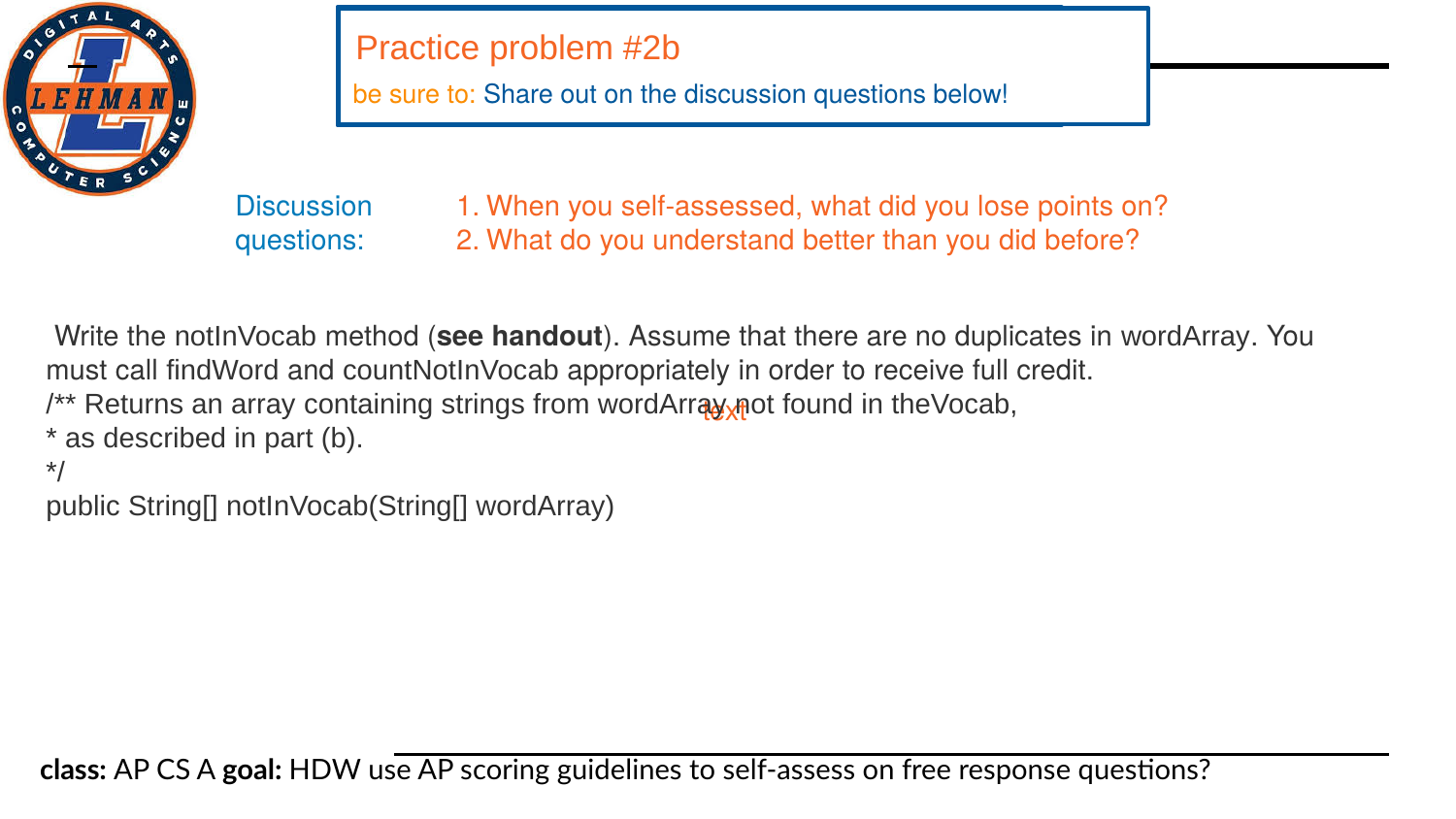

Practice problem #2b
be sure to: Share out on the discussion questions below!
Discussion
questions:
When you self-assessed, what did you lose points on?
What do you understand better than you did before?
 Write the notInVocab method (see handout). Assume that there are no duplicates in wordArray. You must call findWord and countNotInVocab appropriately in order to receive full credit.
/** Returns an array containing strings from wordArray not found in theVocab,
* as described in part (b).
*/
public String[] notInVocab(String[] wordArray)
text